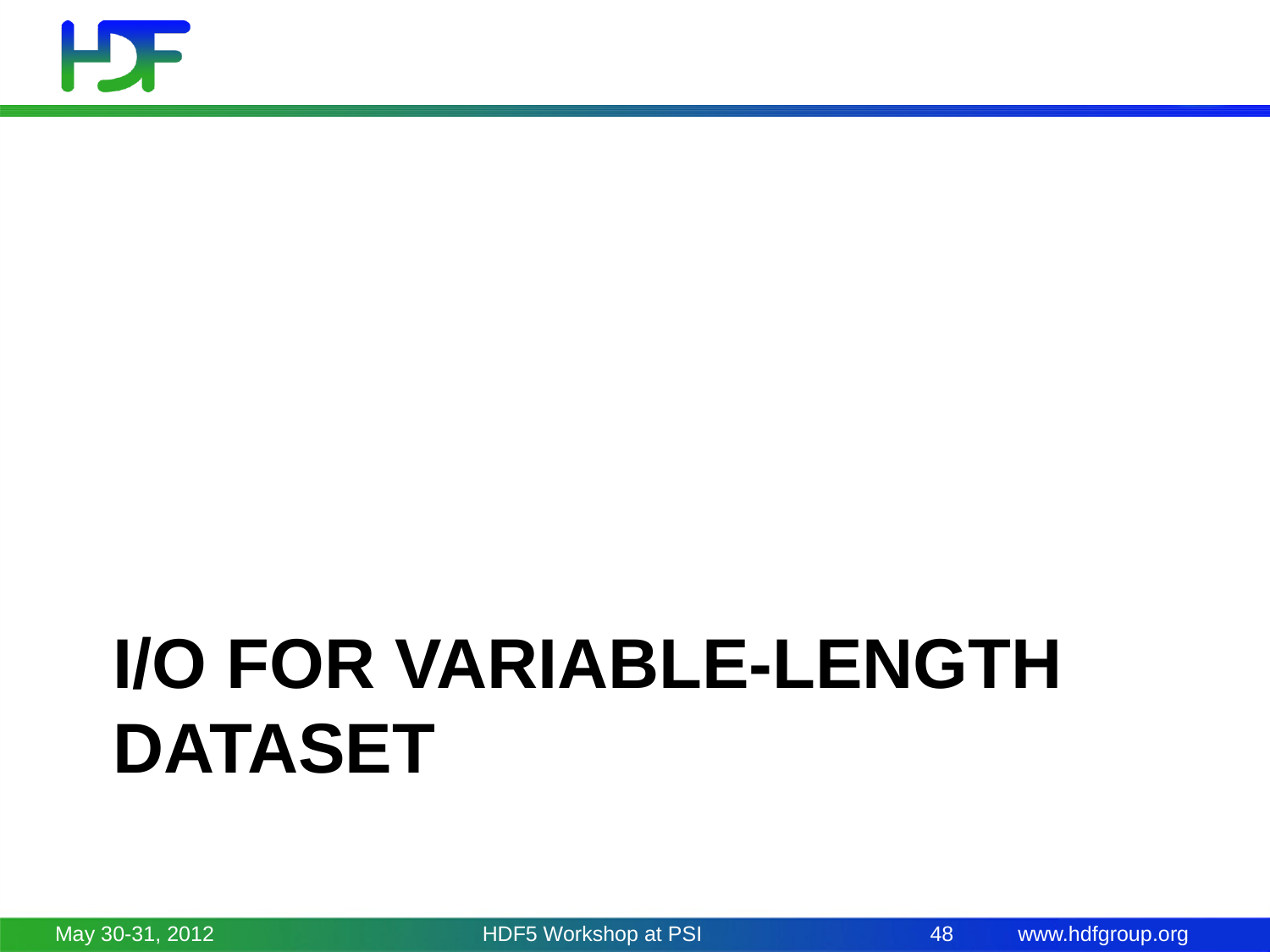

# i/o for variable-length dataset
May 30-31, 2012
HDF5 Workshop at PSI
48